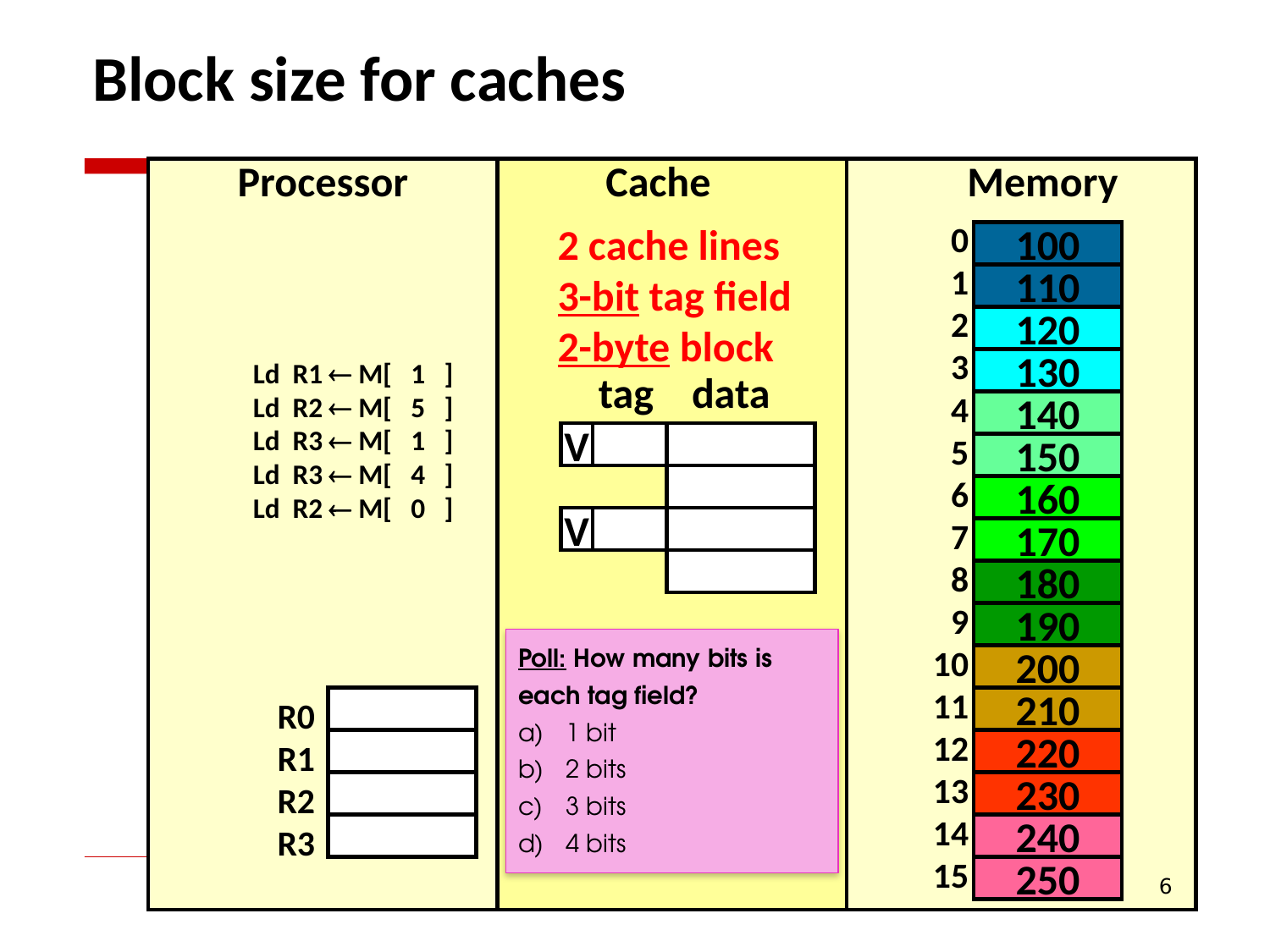

# Block size for caches
Processor
Cache
Memory

2 cache lines
3-bit tag field
2-byte block
0
1
2
3
4
5
6
7
8
9
10
11
12
13
14
15
100
110
120
Ld  R1 ← M[   1   ]
Ld  R2 ← M[   5   ]
Ld  R3 ← M[   1   ]
Ld  R3 ← M[   4   ]
Ld  R2 ← M[   0   ]

130
tag    data
140
V

150

160
V

170

180
190
Poll: How many bits is each tag field?
1 bit
2 bits
3 bits
4 bits
200
R0
R1
R2
R3

210

220

230

240
250
6